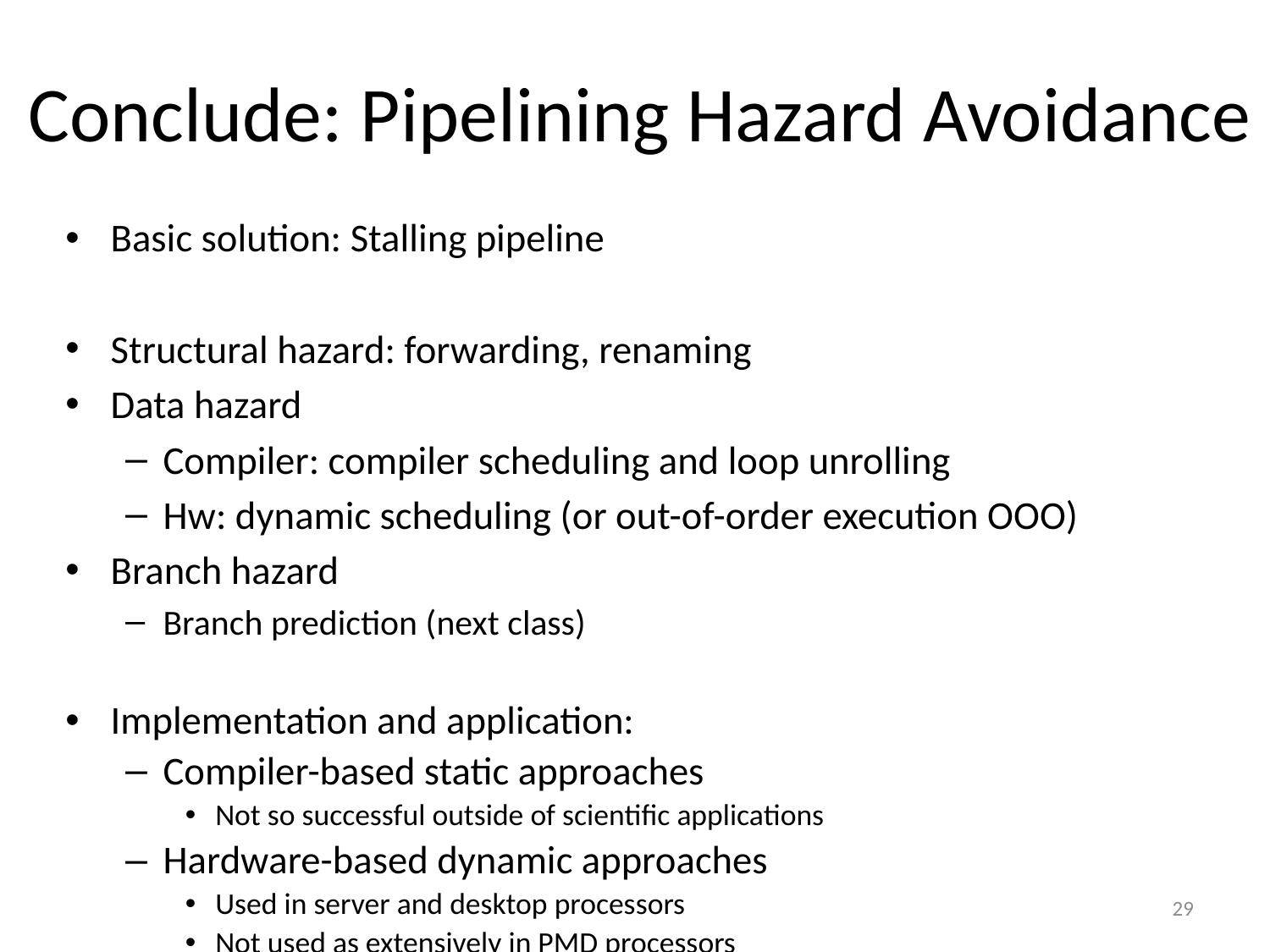

# Conclude: Pipelining Hazard Avoidance
Basic solution: Stalling pipeline

Structural hazard: forwarding, renaming
Data hazard
Compiler: compiler scheduling and loop unrolling
Hw: dynamic scheduling (or out-of-order execution OOO)
Branch hazard
Branch prediction (next class)

Implementation and application:
Compiler-based static approaches
Not so successful outside of scientific applications
Hardware-based dynamic approaches
Used in server and desktop processors
Not used as extensively in PMD processors
29